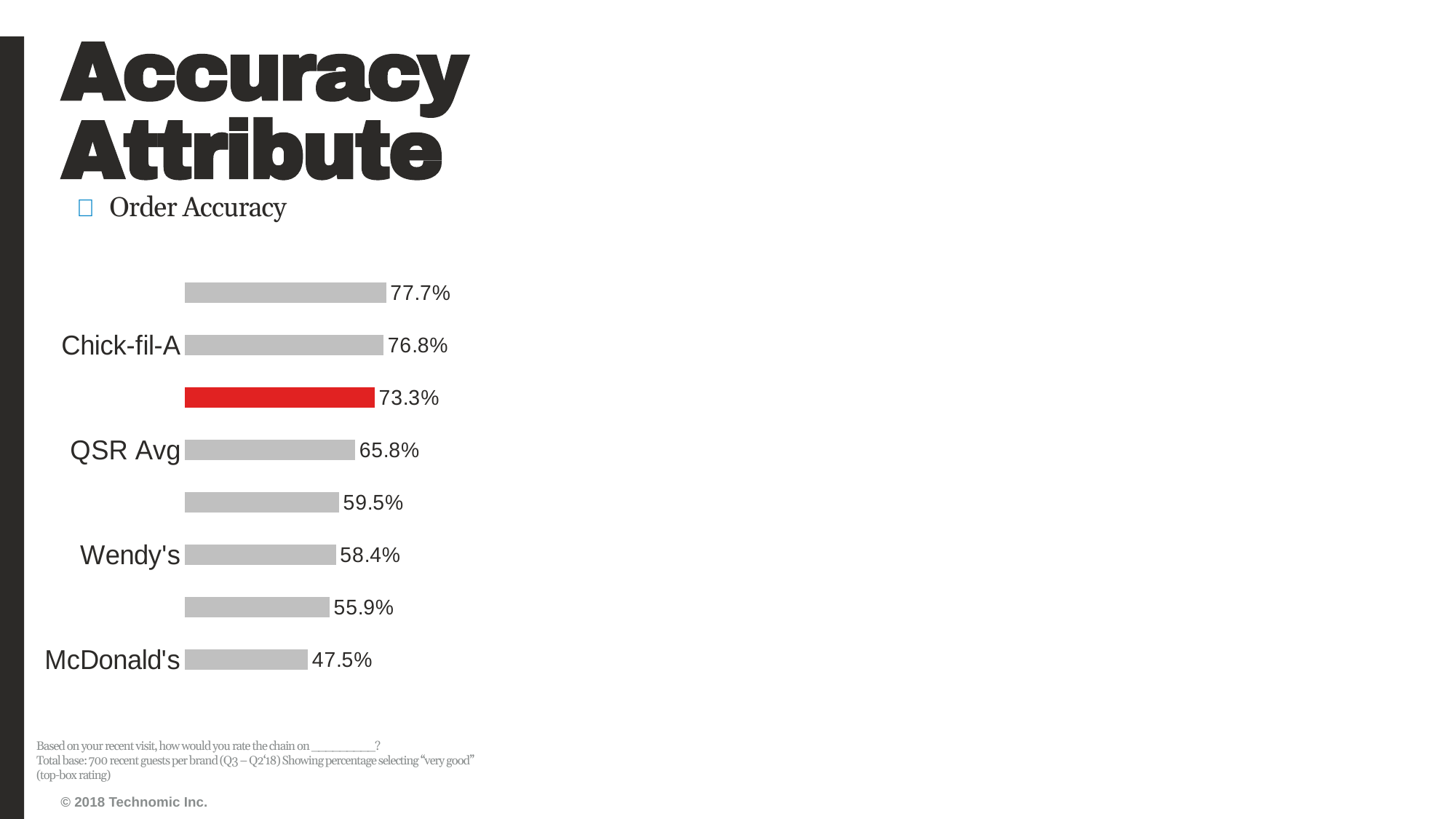

# Accuracy Attribute
Order Accuracy

### Chart

| Category | Series1 |
|---|---|
| McDonald's | 0.4752186588921283 |
| Taco Bell | 0.5586107091172214 |
| Wendy's | 0.583941605839416 |
| SONIC Drive-In | 0.5954088952654233 |
| QSR Avg | 0.6576275709323115 |
| Freddy's Frozen Custard and Steakburger | 0.7327459618208517 |
| Chick-fil-A | 0.7675438596491229 |
| Culver's | 0.7772861356932154 |
Based on your recent visit, how would you rate the chain on _________?                                           Total base: 700 recent guests per brand (Q3 – Q2‘18) Showing percentage selecting “very good” (top-box rating)